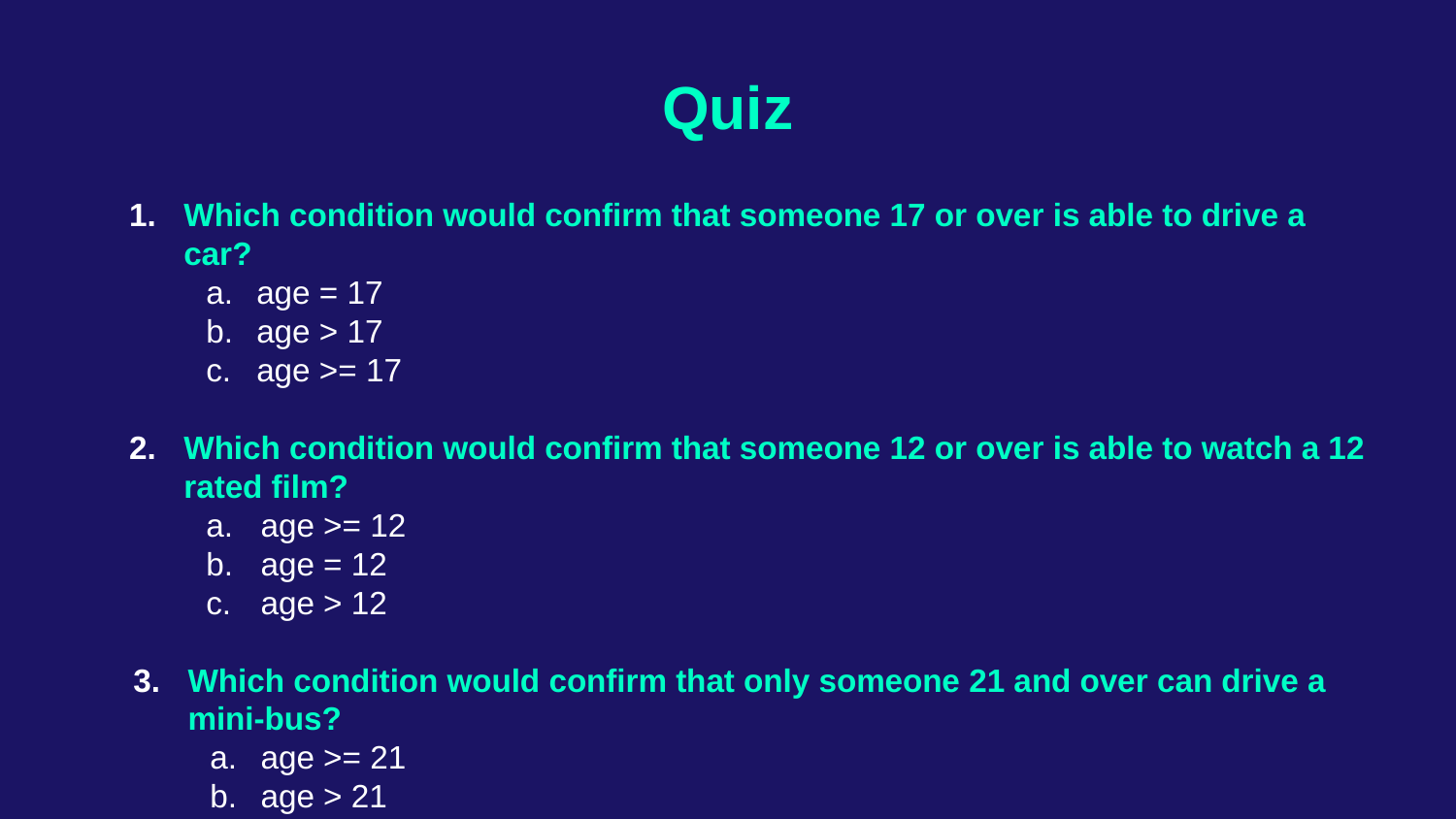

# Quiz
Which condition would confirm that someone 17 or over is able to drive a car?
age = 17
age > 17
age >= 17

Which condition would confirm that someone 12 or over is able to watch a 12 rated film?
age >= 12
age = 12
age > 12

Which condition would confirm that only someone 21 and over can drive a mini-bus?
age >= 21
age > 21
age = 22